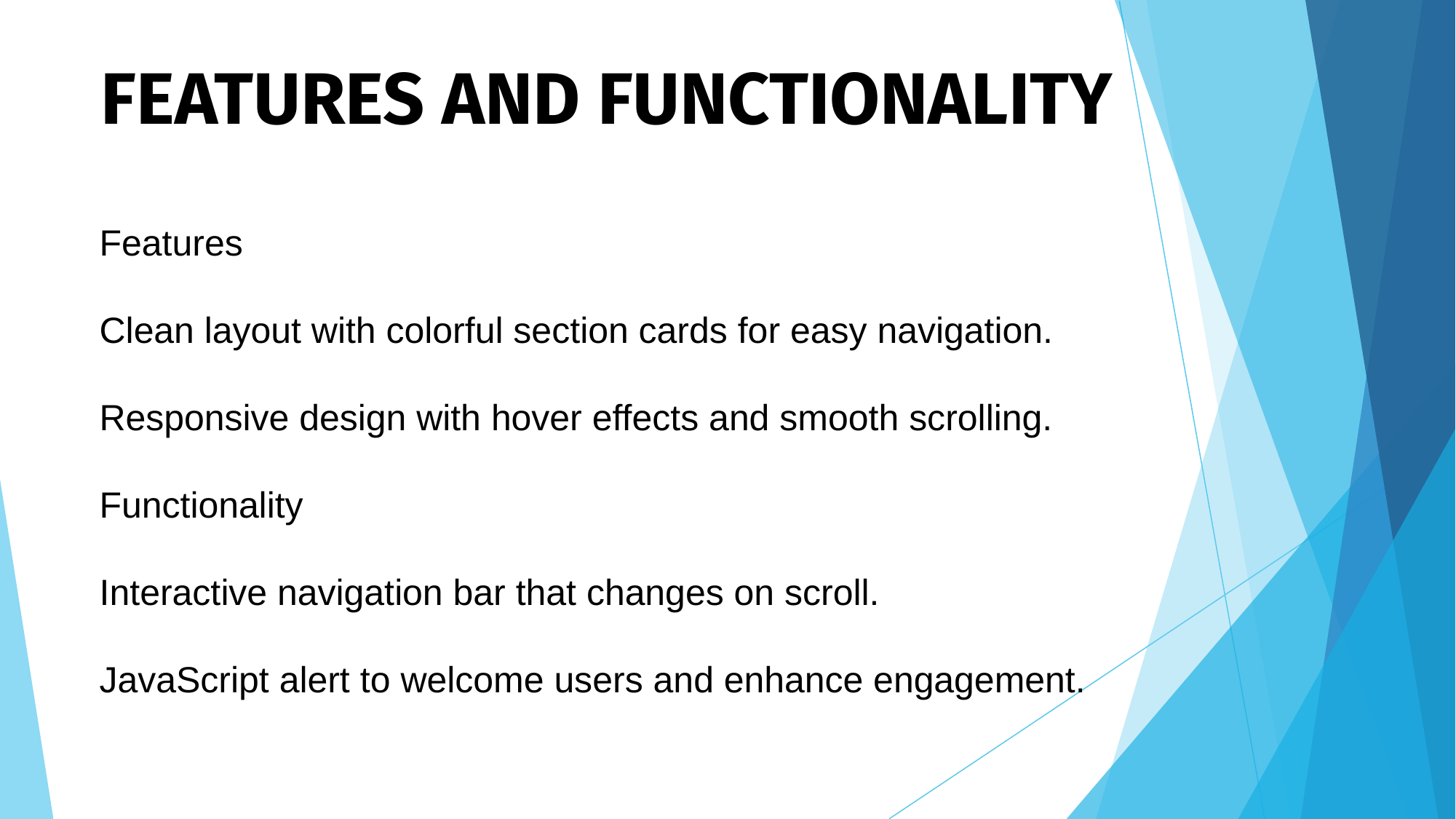

# FEATURES AND FUNCTIONALITY
Features

Clean layout with colorful section cards for easy navigation.

Responsive design with hover effects and smooth scrolling.

Functionality

Interactive navigation bar that changes on scroll.

JavaScript alert to welcome users and enhance engagement.